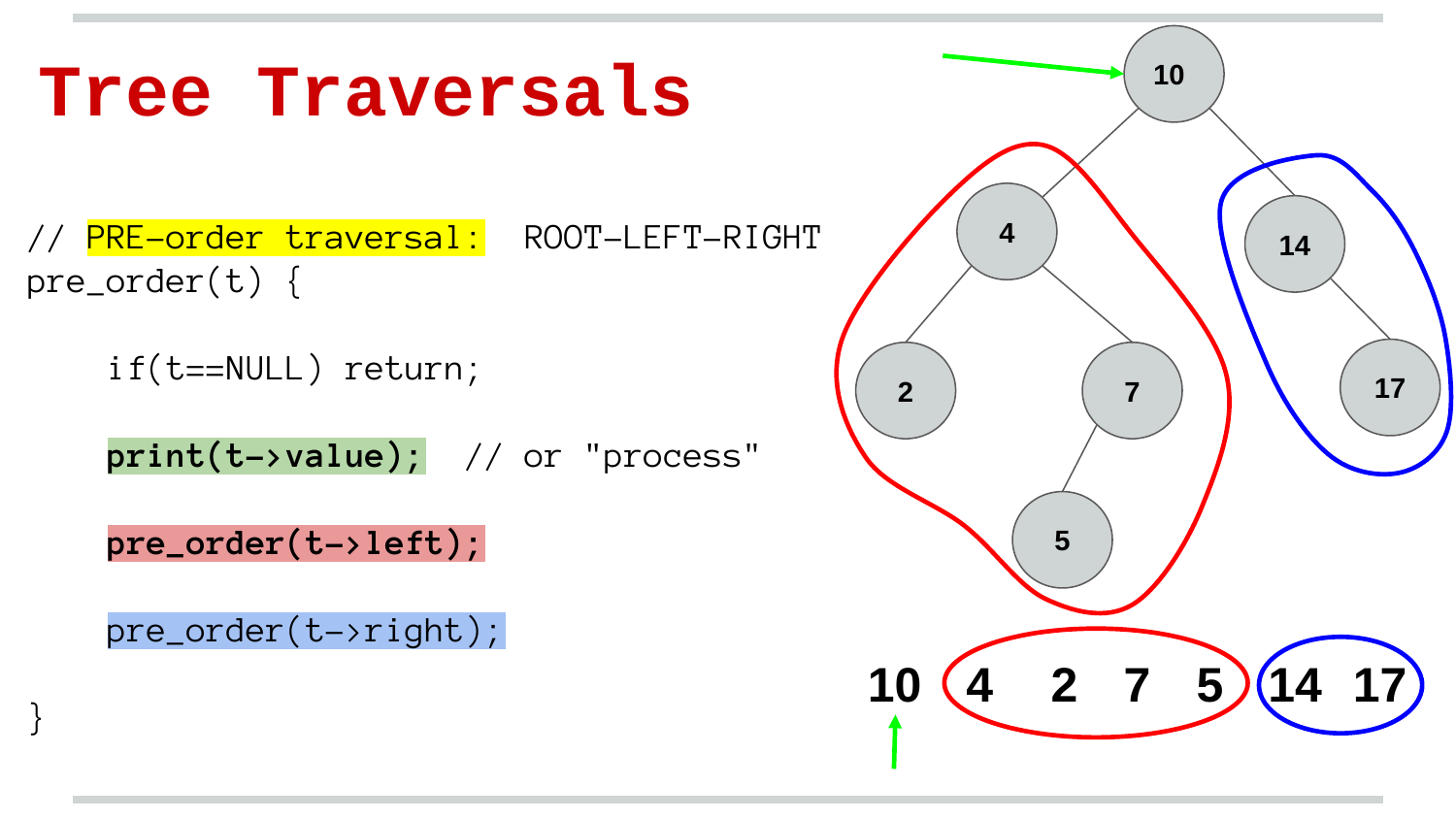

Tree Traversals
10

// PRE-order traversal:  ROOT-LEFT-RIGHT
pre_order(t) {

    if(t==NULL) return;

    print(t->value);  // or "process"

    pre_order(t->left);

    pre_order(t->right);

}

4
14
17
2
7
5

10
4
2
7
5
14
17